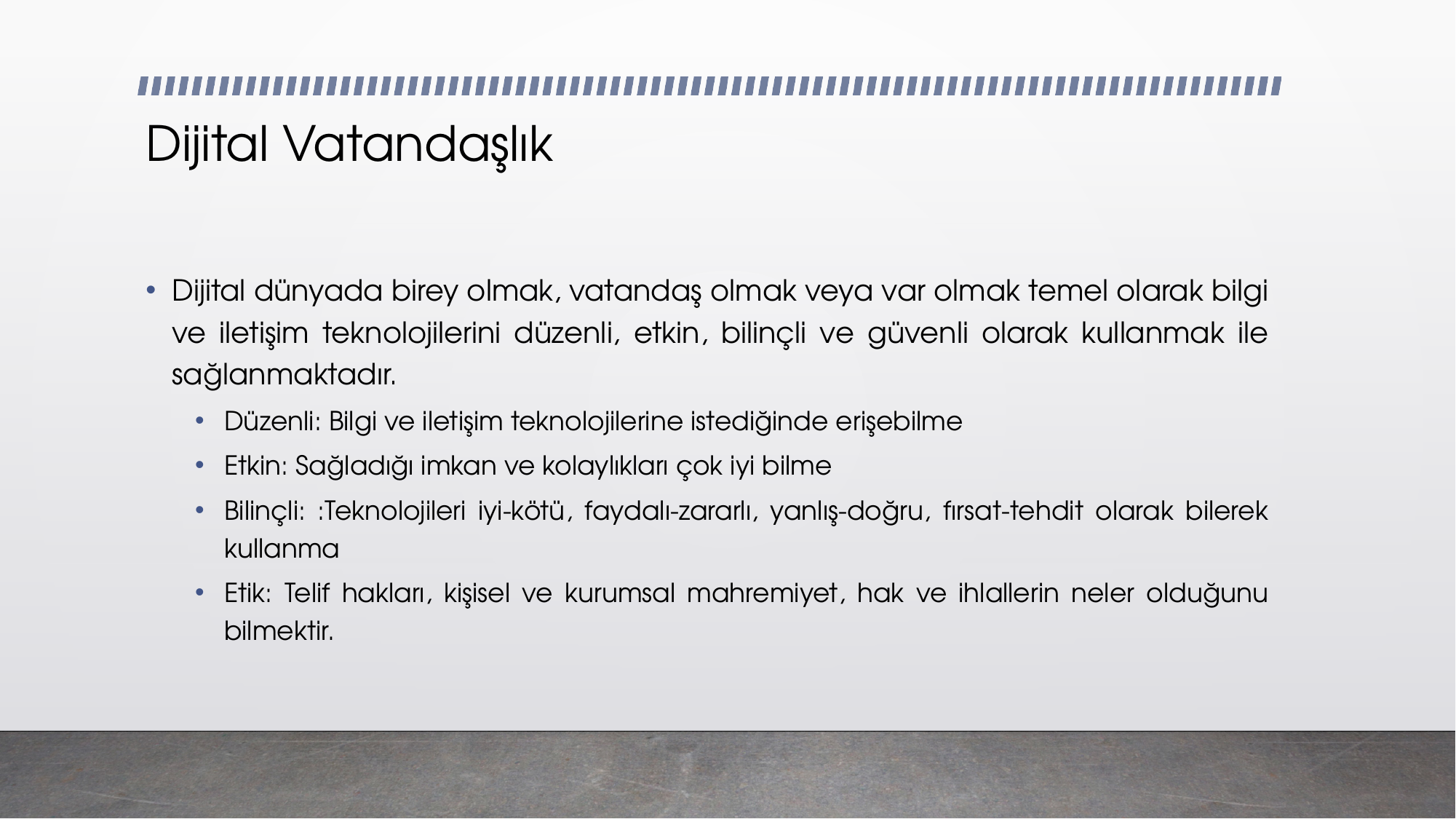

# Dijital Vatandaşlık
Dijital dünyada birey olmak, vatandaş olmak veya var olmak temel olarak bilgi ve iletişim teknolojilerini düzenli, etkin, bilinçli ve güvenli olarak kullanmak ile sağlanmaktadır.
Düzenli: Bilgi ve iletişim teknolojilerine istediğinde erişebilme
Etkin: Sağladığı imkan ve kolaylıkları çok iyi bilme
Bilinçli: :Teknolojileri iyi-kötü, faydalı-zararlı, yanlış-doğru, fırsat-tehdit olarak bilerek kullanma
Etik: Telif hakları, kişisel ve kurumsal mahremiyet, hak ve ihlallerin neler olduğunu bilmektir.